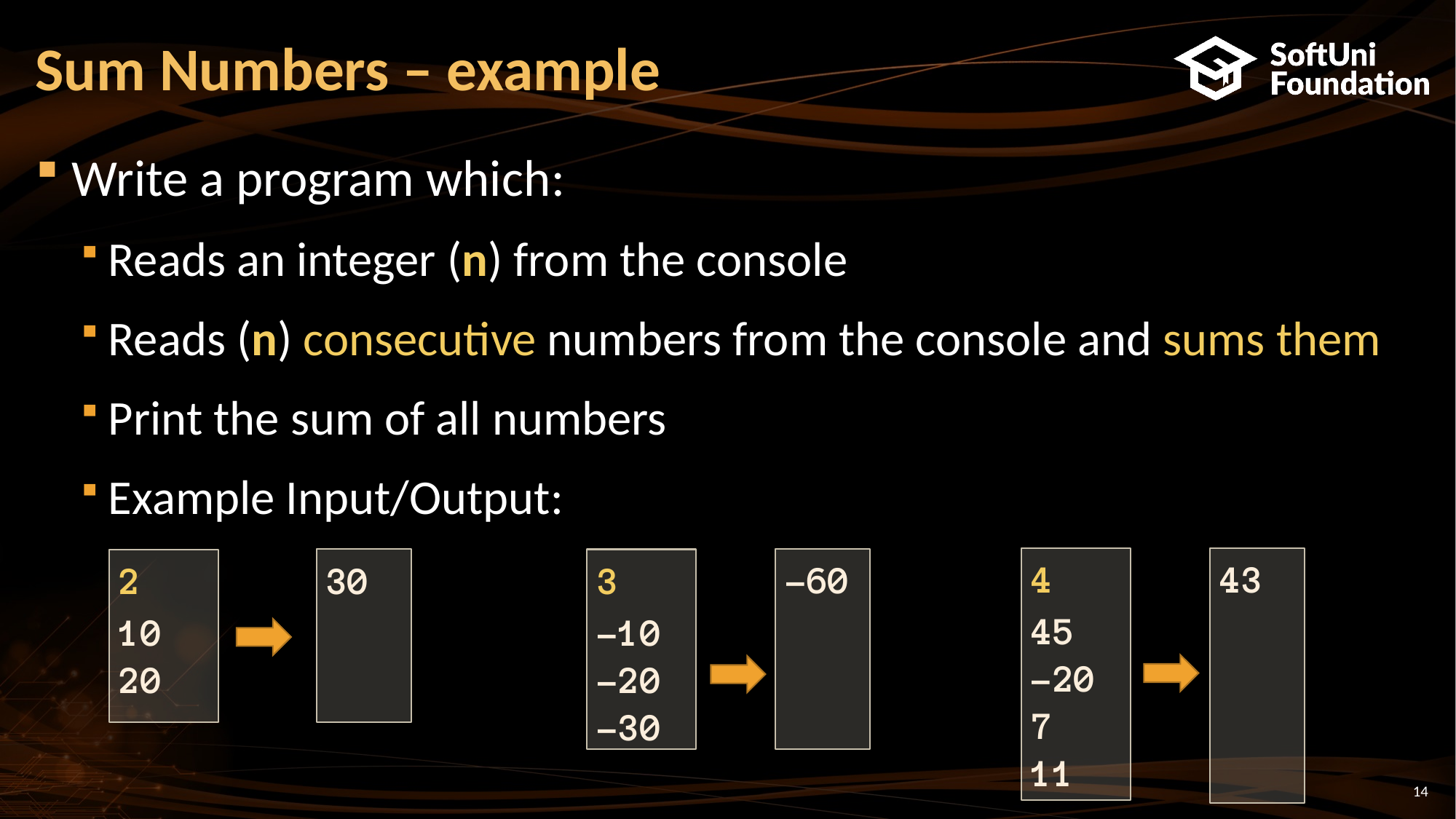

# Sum Numbers – example
Write a program which:
Reads an integer (n) from the console
Reads (n) consecutive numbers from the console and sums them
Print the sum of all numbers
Example Input/Output:
43
4
45
-20
7
11

-60
3
-10
-20
-30

30
2
10
20

14